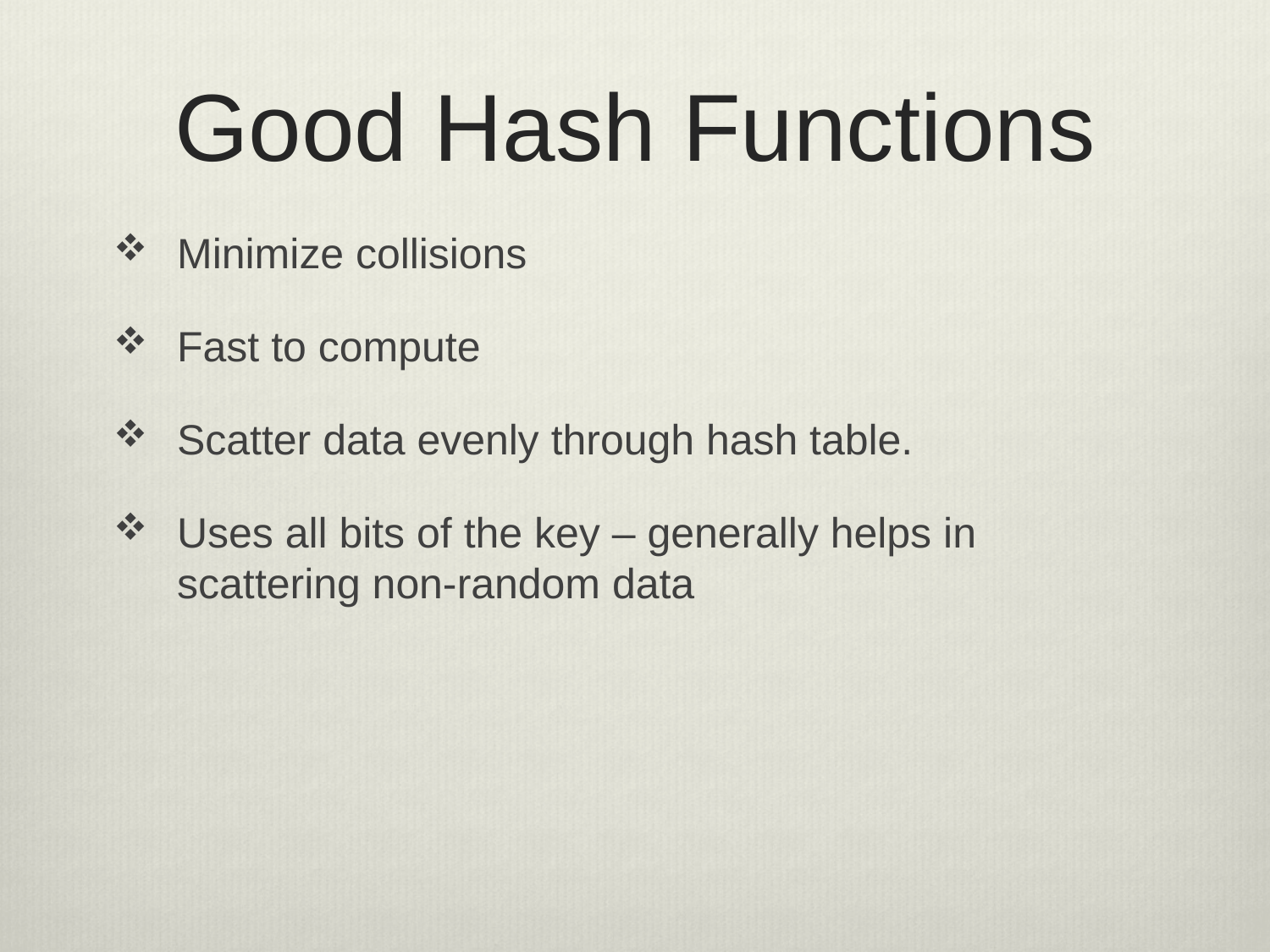

# Good Hash Functions
Minimize collisions
Fast to compute
Scatter data evenly through hash table.
Uses all bits of the key – generally helps in scattering non-random data